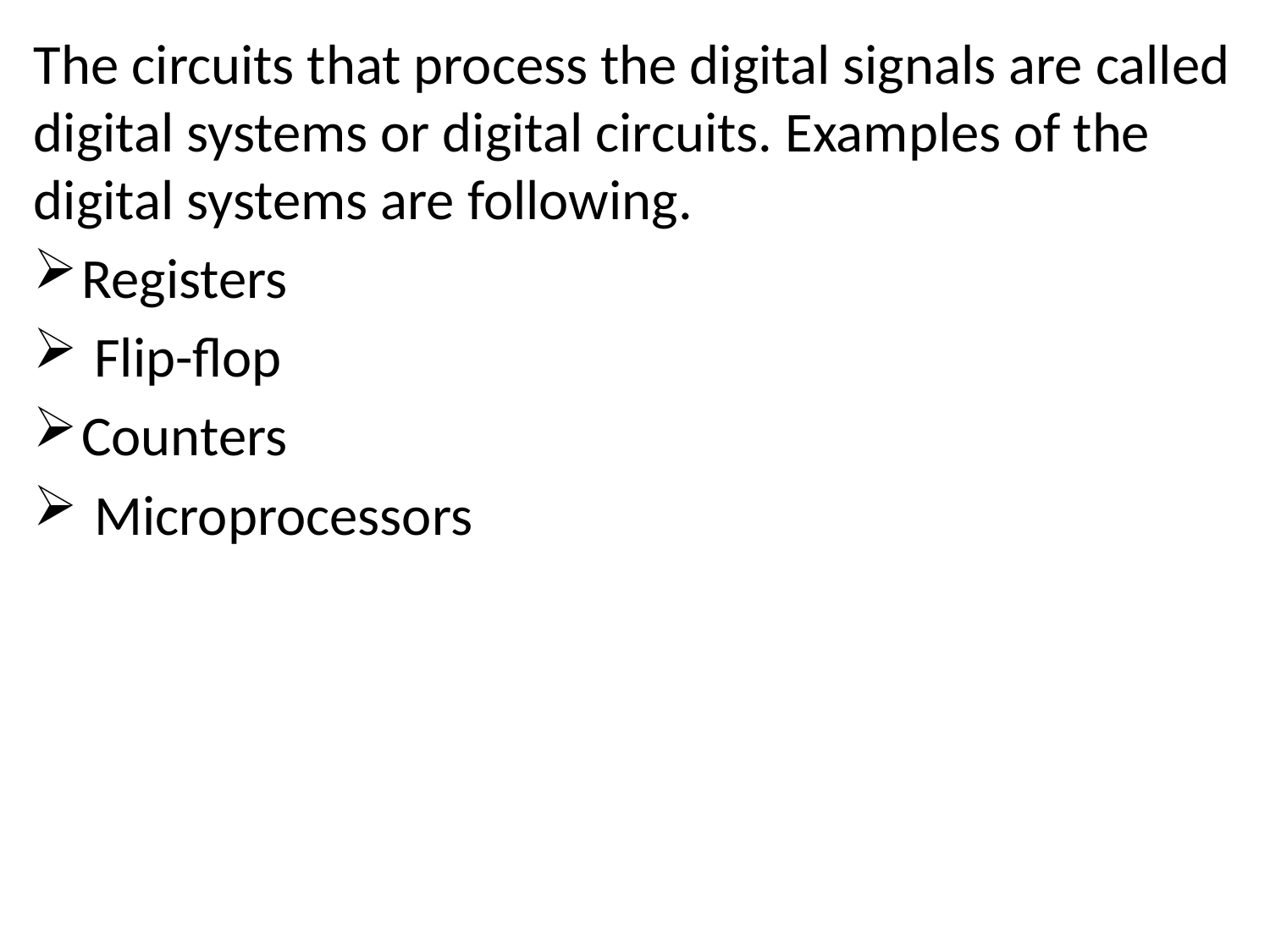

The circuits that process the digital signals are called digital systems or digital circuits. Examples of the digital systems are following.
Registers
 Flip-flop
Counters
 Microprocessors